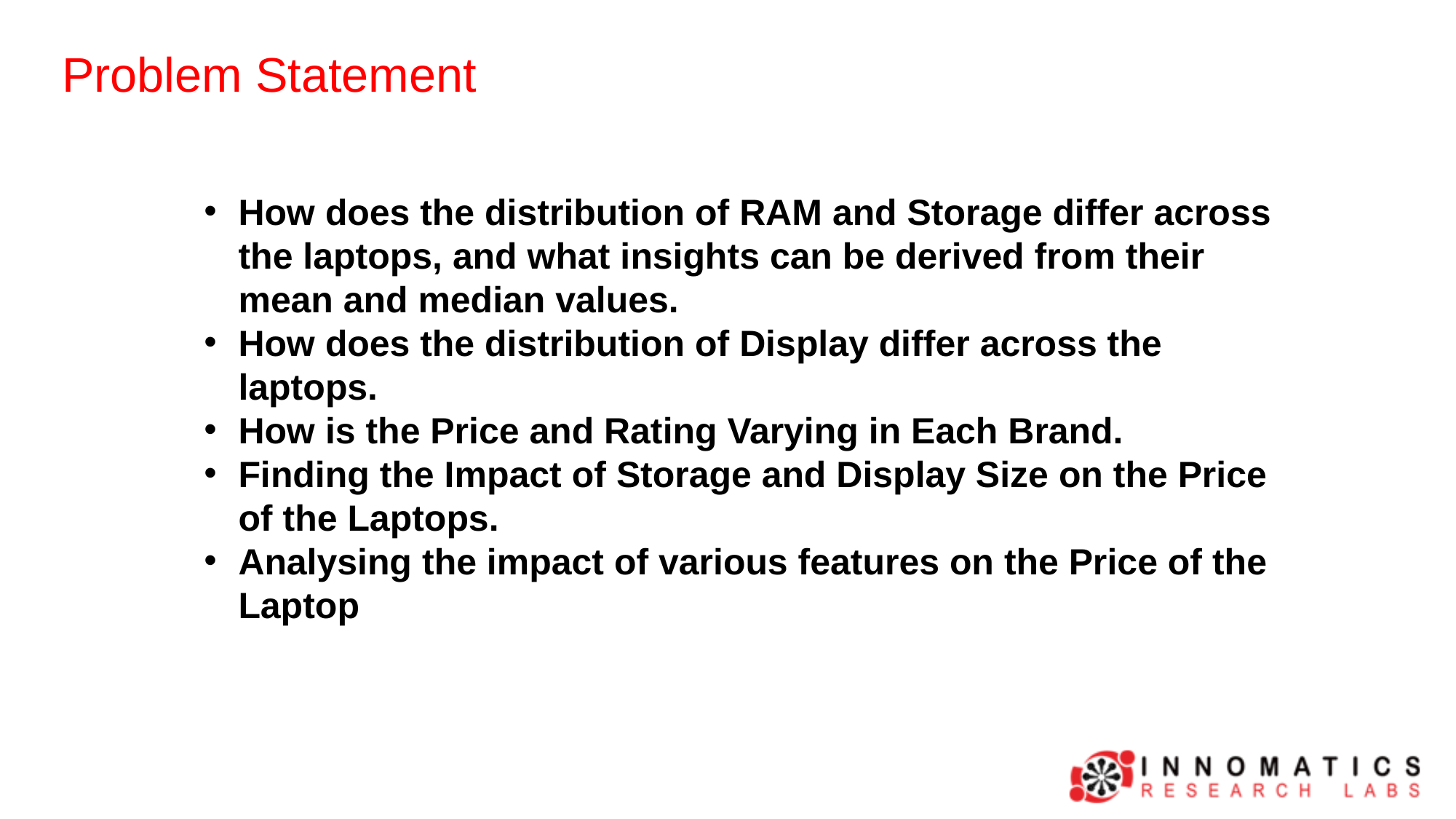

Problem Statement
How does the distribution of RAM and Storage differ across the laptops, and what insights can be derived from their mean and median values.
How does the distribution of Display differ across the laptops.
How is the Price and Rating Varying in Each Brand.
Finding the Impact of Storage and Display Size on the Price of the Laptops.
Analysing the impact of various features on the Price of the Laptop